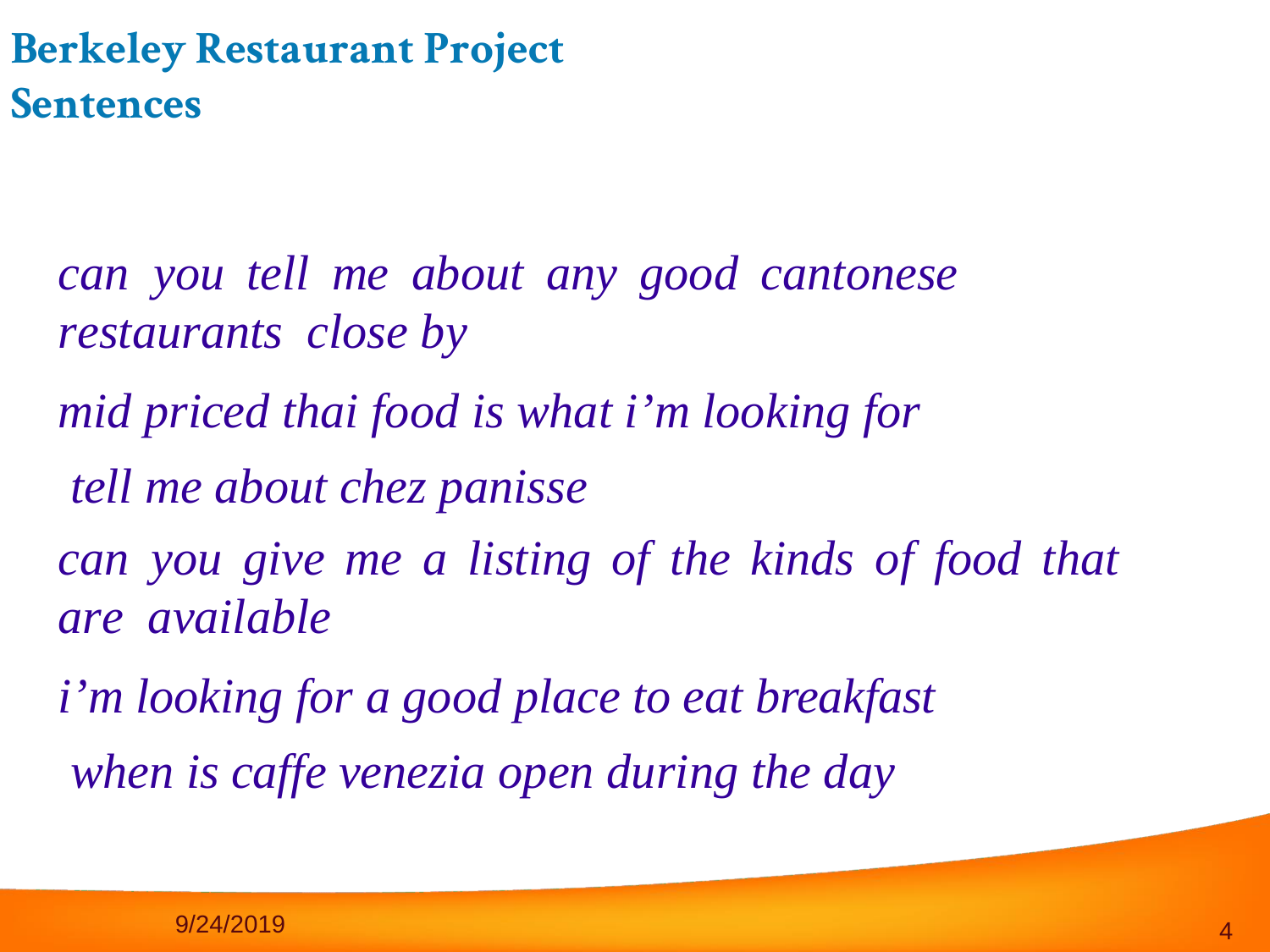

Berkeley Restaurant Project Sentences
# can	you	tell	me	about	any	good	cantonese	restaurants  close by
mid priced thai food is what i’m looking for  tell me about chez panisse
can	you	give	me	a	listing	of	the	kinds	of	food	that	are  available
i’m looking for a good place to eat breakfast  when is caffe venezia open during the day
9/24/2019
4